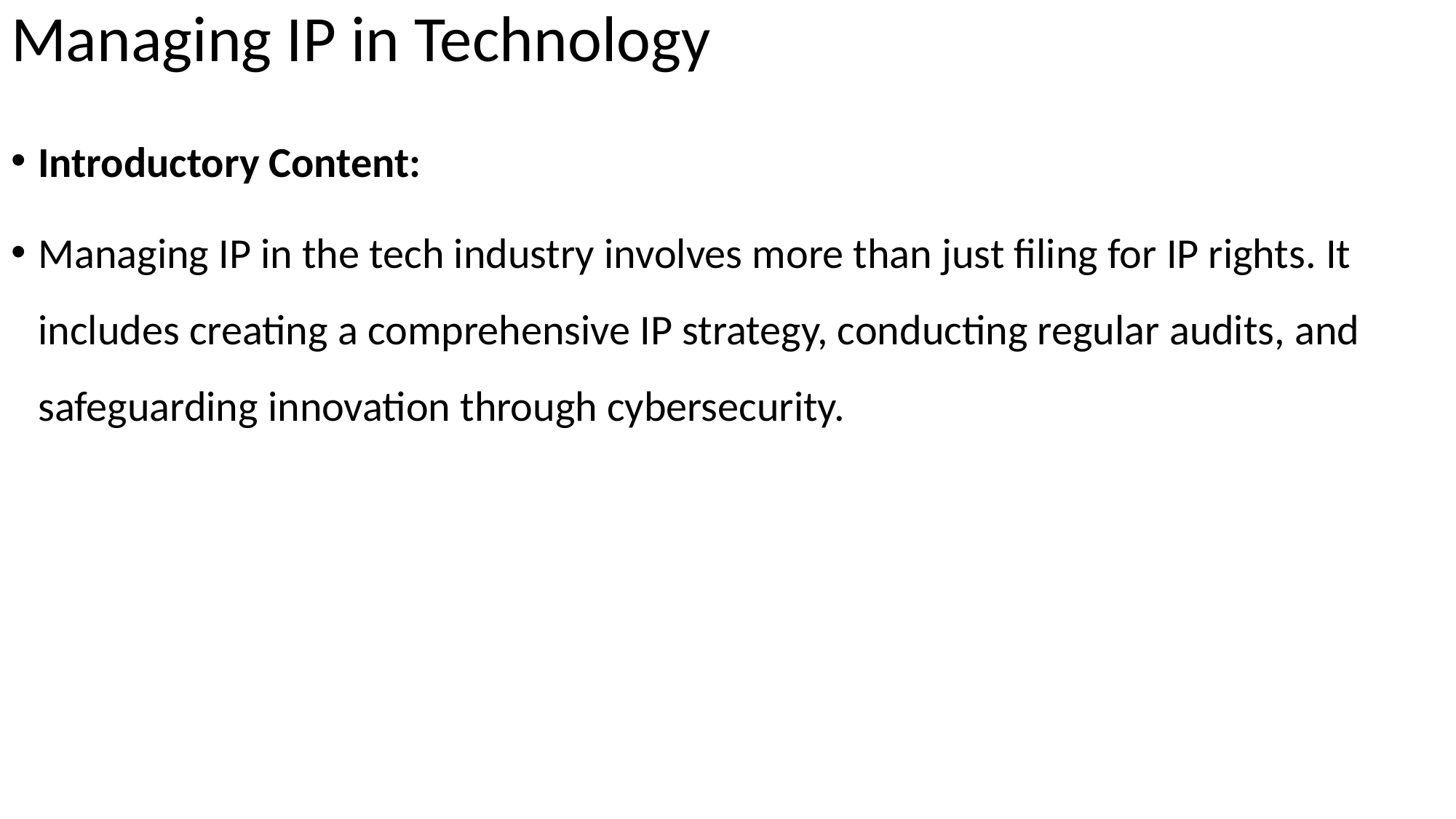

# Managing IP in Technology
Introductory Content:
Managing IP in the tech industry involves more than just filing for IP rights. It includes creating a comprehensive IP strategy, conducting regular audits, and safeguarding innovation through cybersecurity.